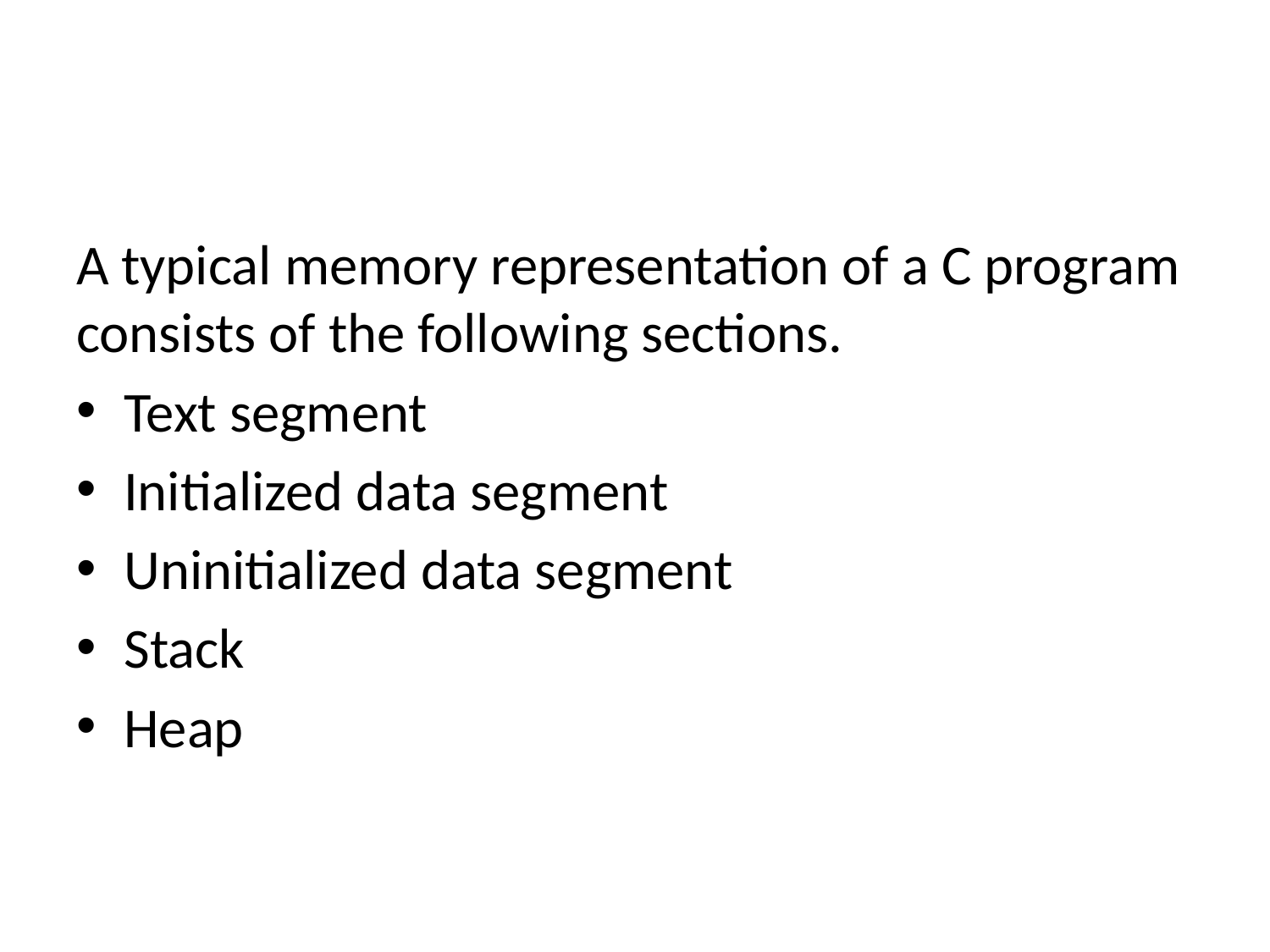

#
A typical memory representation of a C program consists of the following sections.
Text segment
Initialized data segment
Uninitialized data segment
Stack
Heap